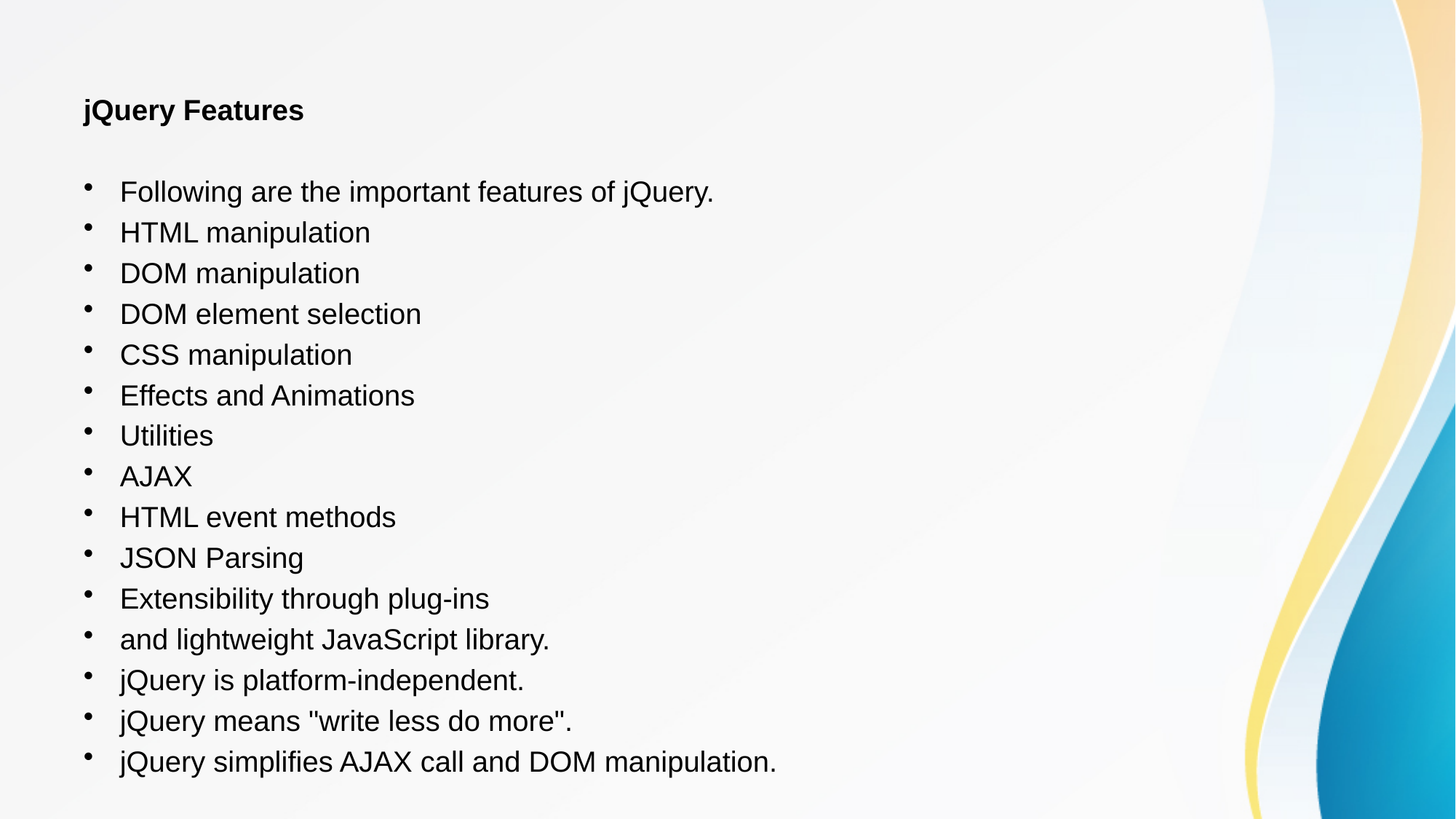

jQuery Features

Following are the important features of jQuery.
HTML manipulation
DOM manipulation
DOM element selection
CSS manipulation
Effects and Animations
Utilities
AJAX
HTML event methods
JSON Parsing
Extensibility through plug-ins
and lightweight JavaScript library.
jQuery is platform-independent.
jQuery means "write less do more".
jQuery simplifies AJAX call and DOM manipulation.